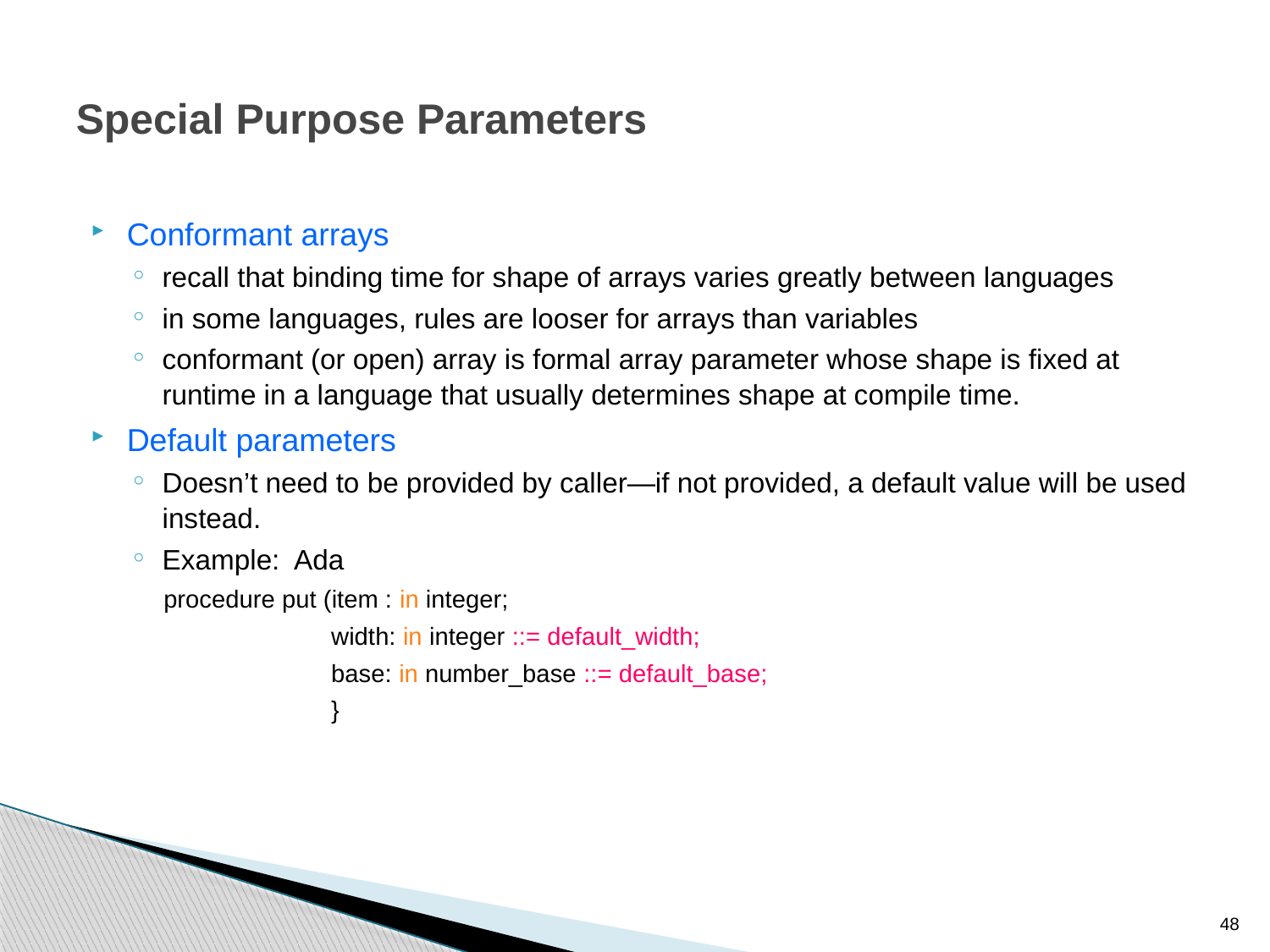

# Special Purpose Parameters
Conformant arrays
recall that binding time for shape of arrays varies greatly between languages
in some languages, rules are looser for arrays than variables
conformant (or open) array is formal array parameter whose shape is fixed at runtime in a language that usually determines shape at compile time.
Default parameters
Doesn’t need to be provided by caller—if not provided, a default value will be used instead.
Example:  Ada
procedure put (item : in integer;
                        width: in integer ::= default_width;
                        base: in number_base ::= default_base;
                        }

48